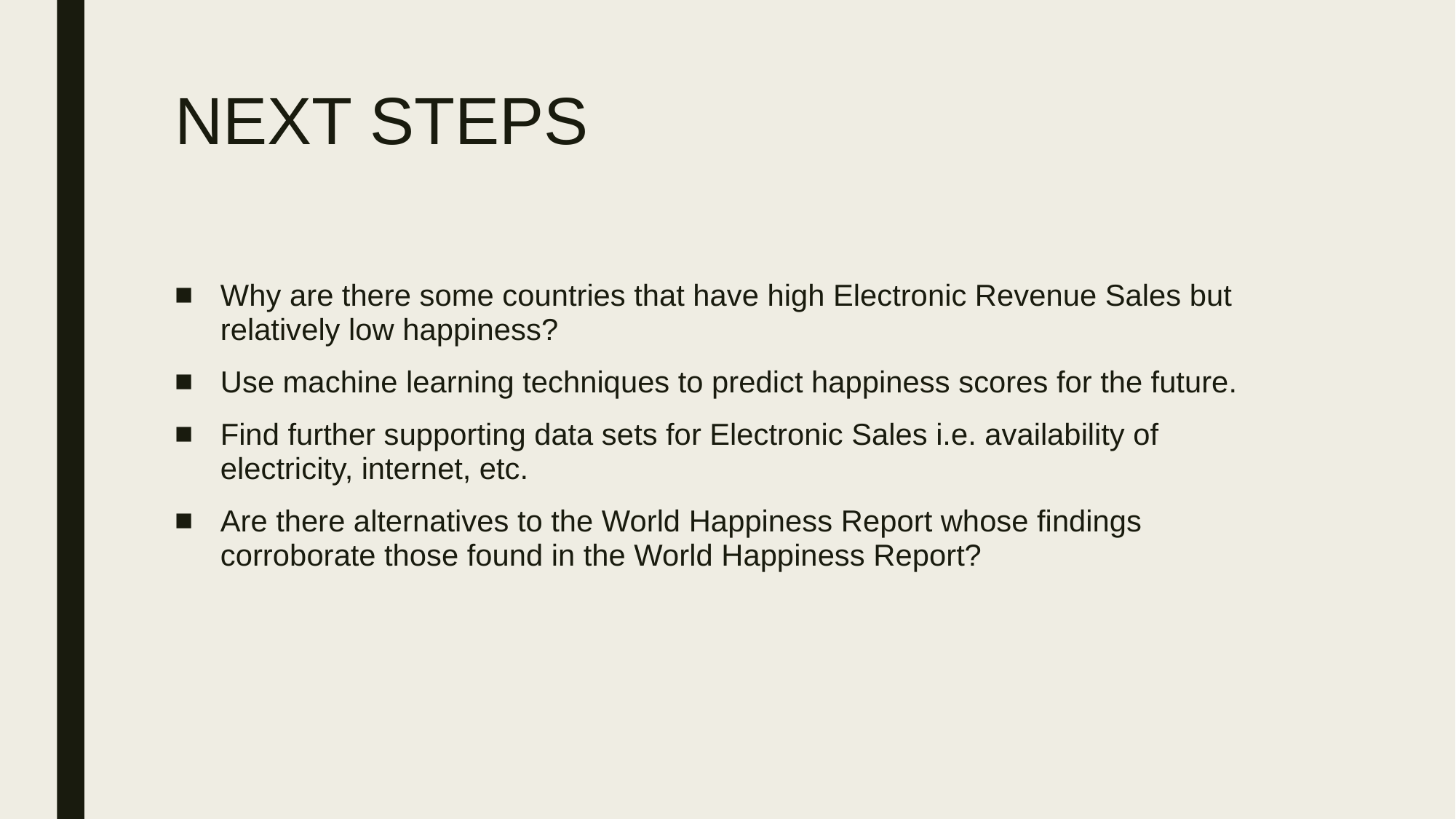

# NEXT STEPS
Why are there some countries that have high Electronic Revenue Sales but relatively low happiness?
Use machine learning techniques to predict happiness scores for the future.
Find further supporting data sets for Electronic Sales i.e. availability of electricity, internet, etc.
Are there alternatives to the World Happiness Report whose findings corroborate those found in the World Happiness Report?